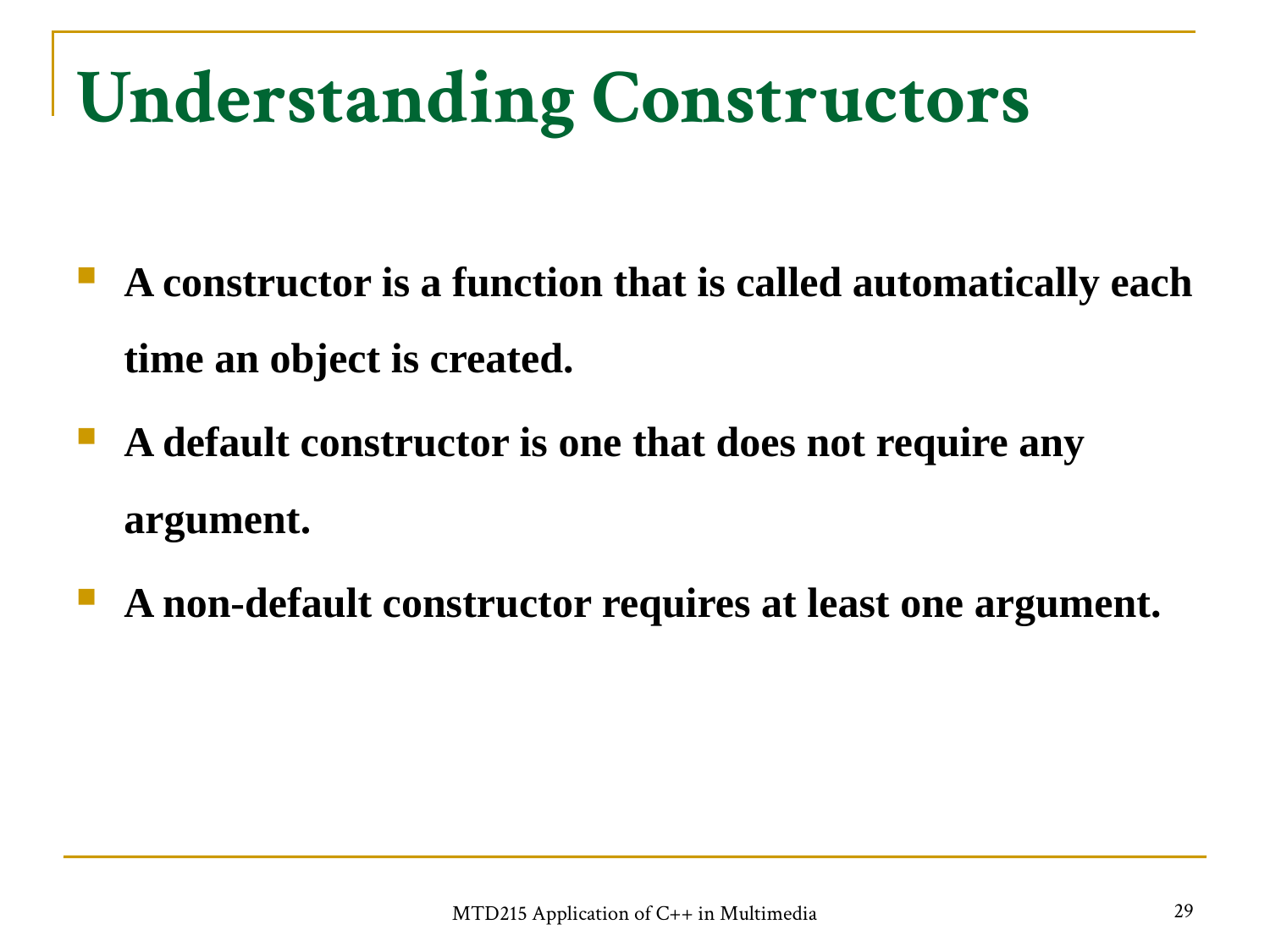

# Understanding Constructors
A constructor is a function that is called automatically each time an object is created.
A default constructor is one that does not require any argument.
A non-default constructor requires at least one argument.
29
MTD215 Application of C++ in Multimedia